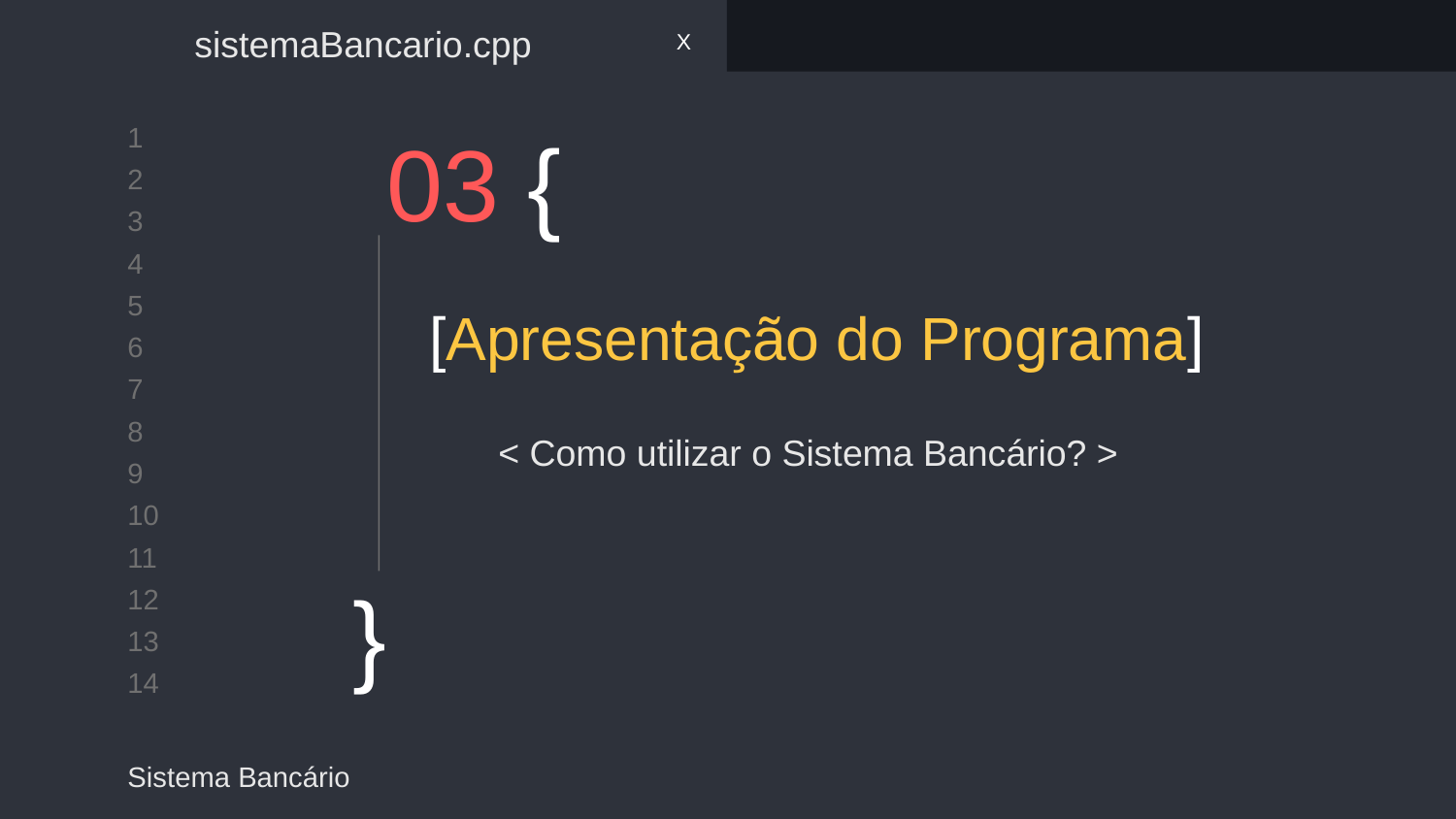

sistemaBancario.cpp
X
# 03 {
[Apresentação do Programa]
< Como utilizar o Sistema Bancário? >
}
Sistema Bancário